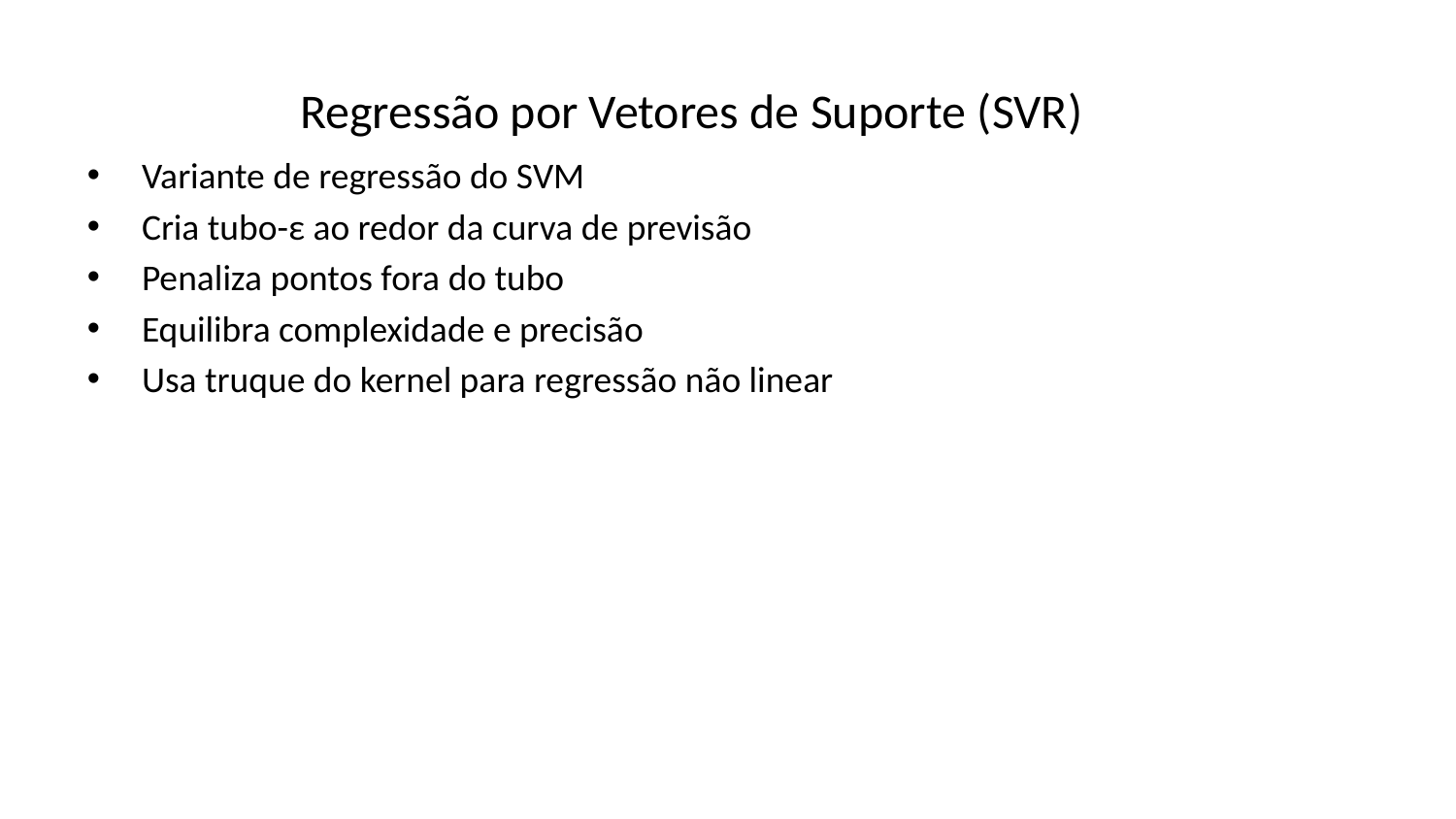

Regressão por Vetores de Suporte (SVR)
Variante de regressão do SVM
Cria tubo-ε ao redor da curva de previsão
Penaliza pontos fora do tubo
Equilibra complexidade e precisão
Usa truque do kernel para regressão não linear